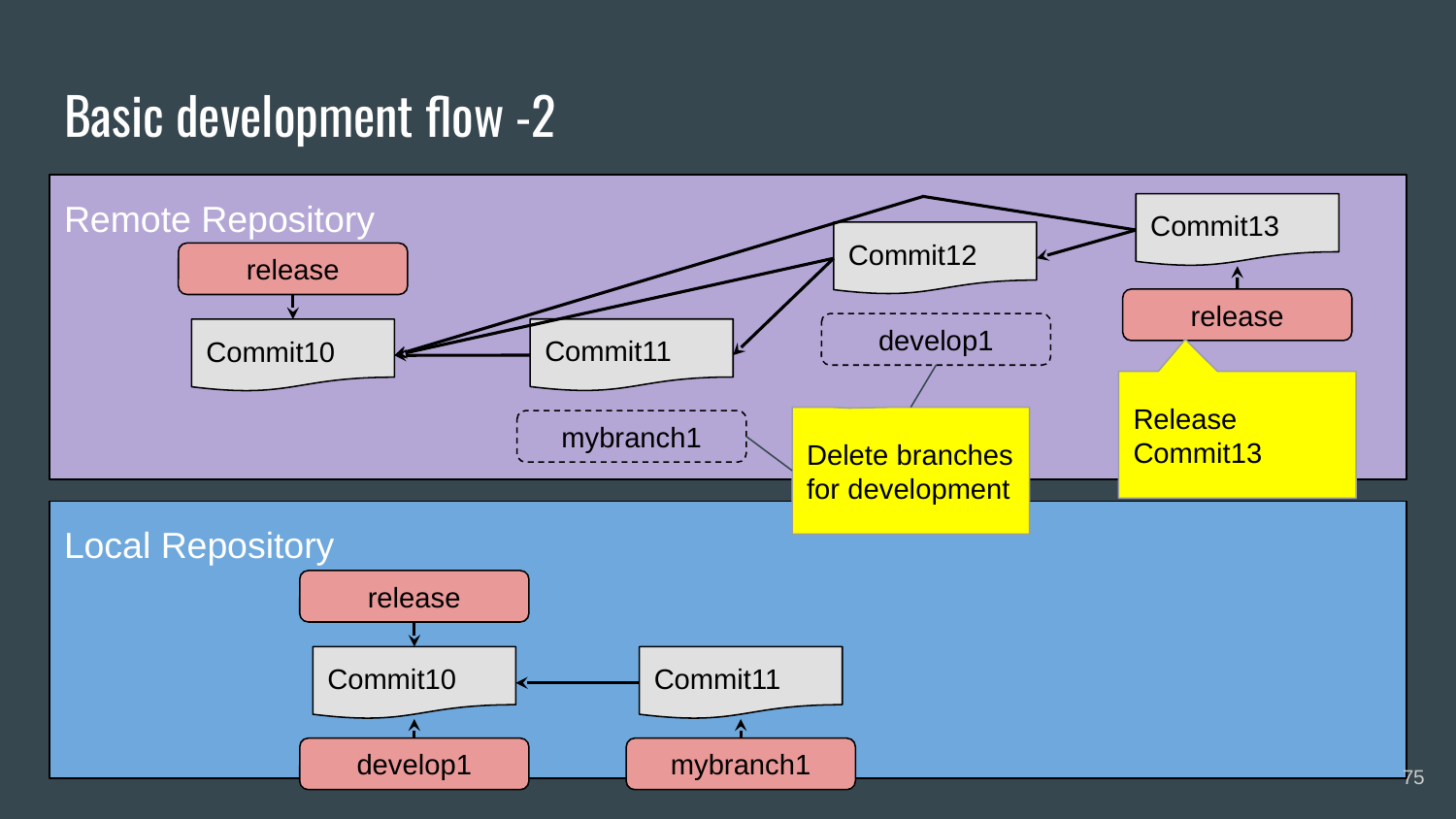

# Basic development flow -2
Remote Repository
Commit13
Commit12
release
release
develop1
Commit11
Commit10
Release
Commit13
Delete branches for development
mybranch1
Local Repository
release
Commit11
Commit10
develop1
mybranch1
75